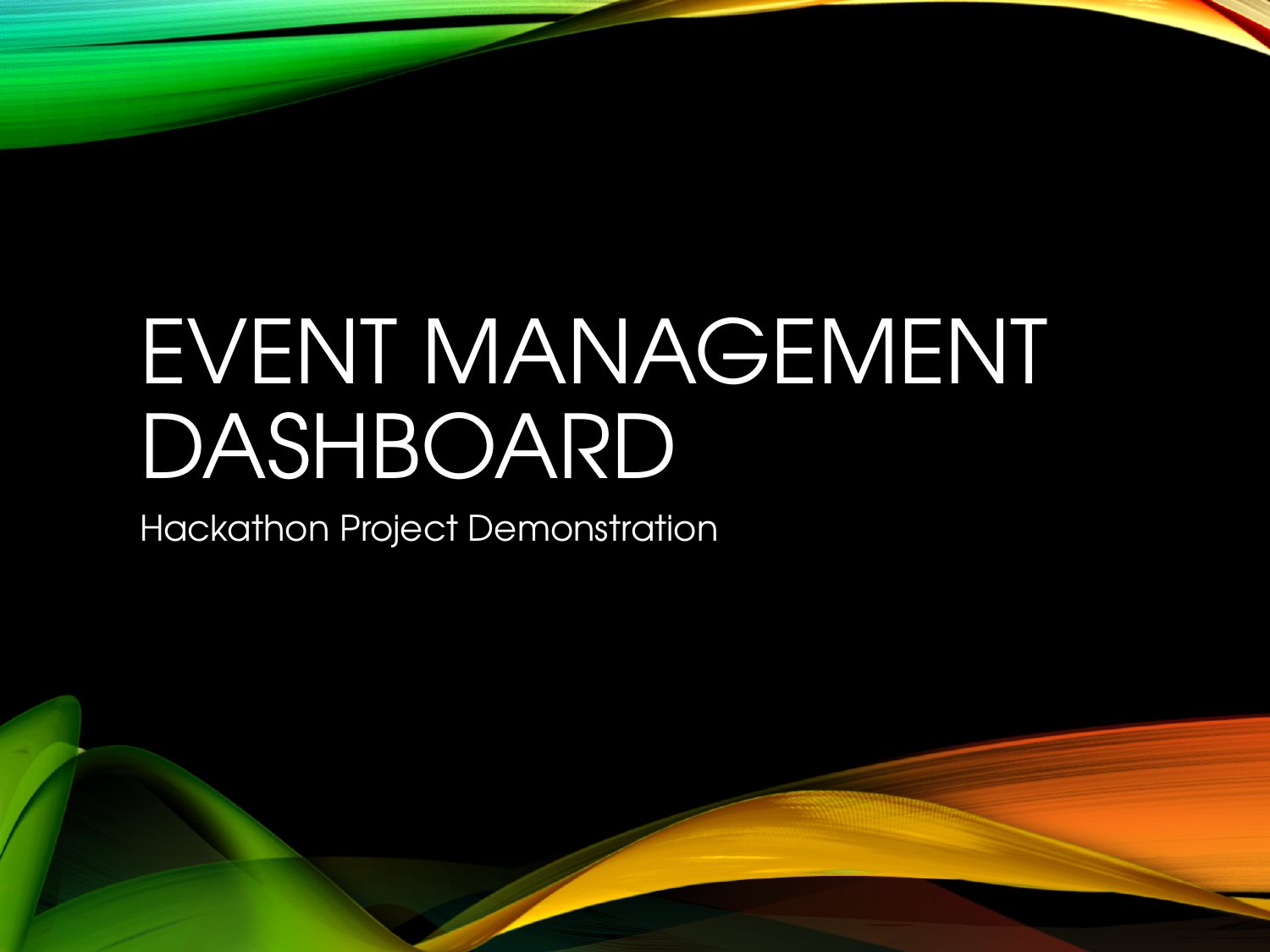

# Event Management Dashboard
Hackathon Project Demonstration